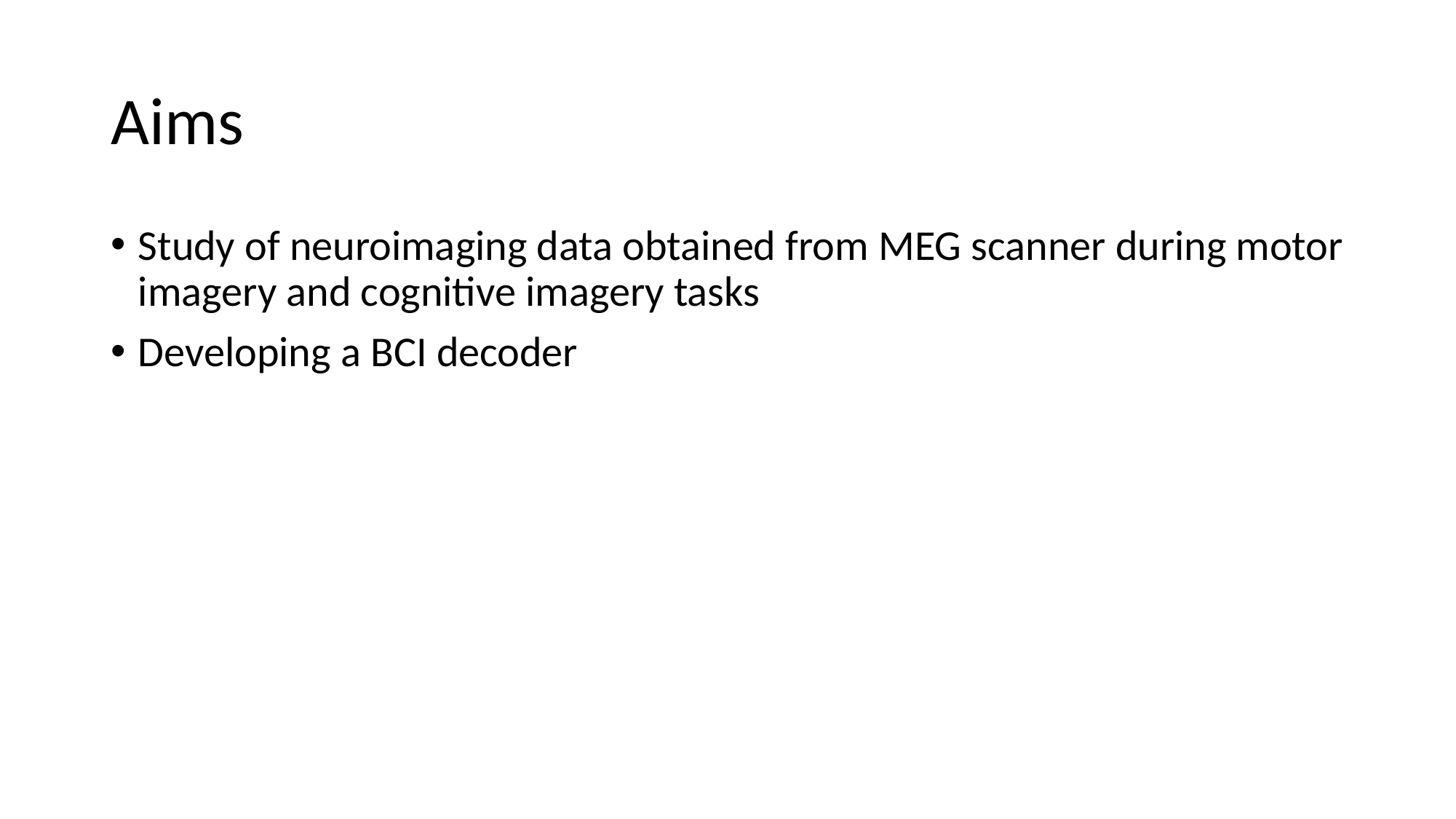

# Aims
Study of neuroimaging data obtained from MEG scanner during motor imagery and cognitive imagery tasks
Developing a BCI decoder